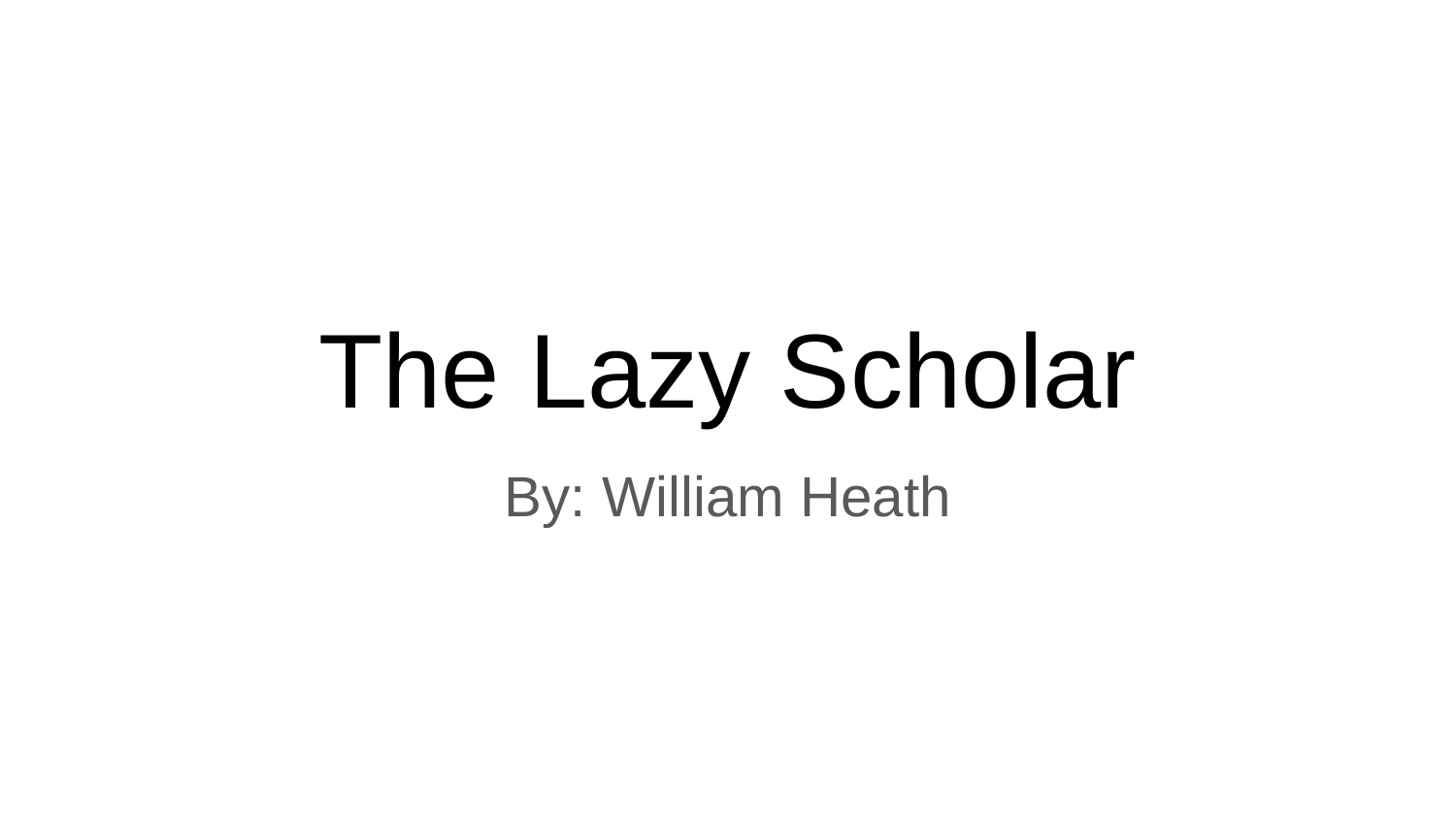

# The Lazy Scholar
By: William Heath